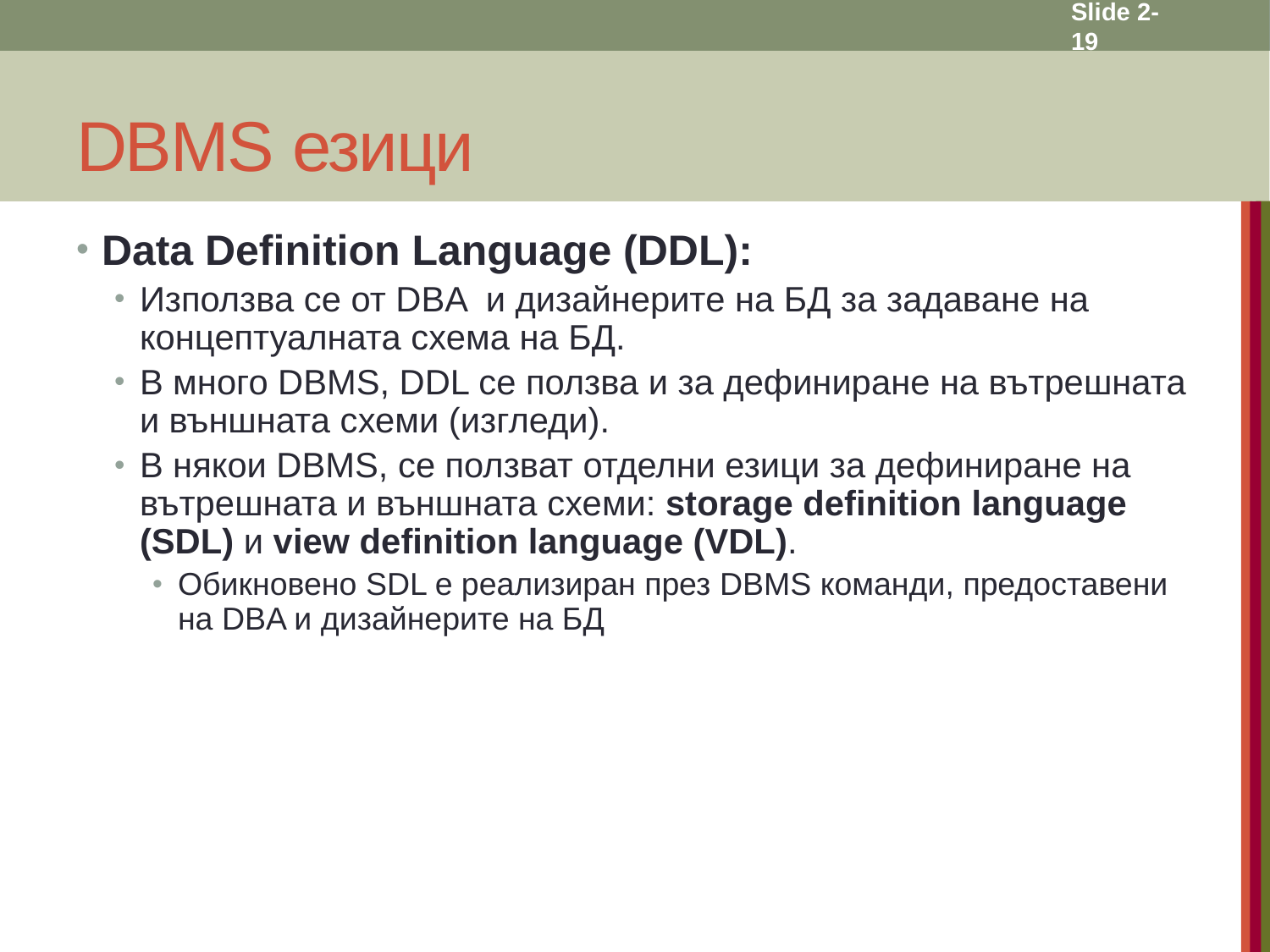

Slide 2- 19
# DBMS езици
Data Definition Language (DDL):
Използва се от DBA  и дизайнерите на БД за задаване на концептуалната схема на БД.
В много DBMS, DDL се ползва и за дефиниране на вътрешната и външната схеми (изгледи).
В някои DBMS, се ползват отделни езици за дефиниране на вътрешната и външната схеми: storage definition language (SDL) и view definition language (VDL).
Обикновено SDL е реализиран през DBMS команди, предоставени на DBA и дизайнерите на БД